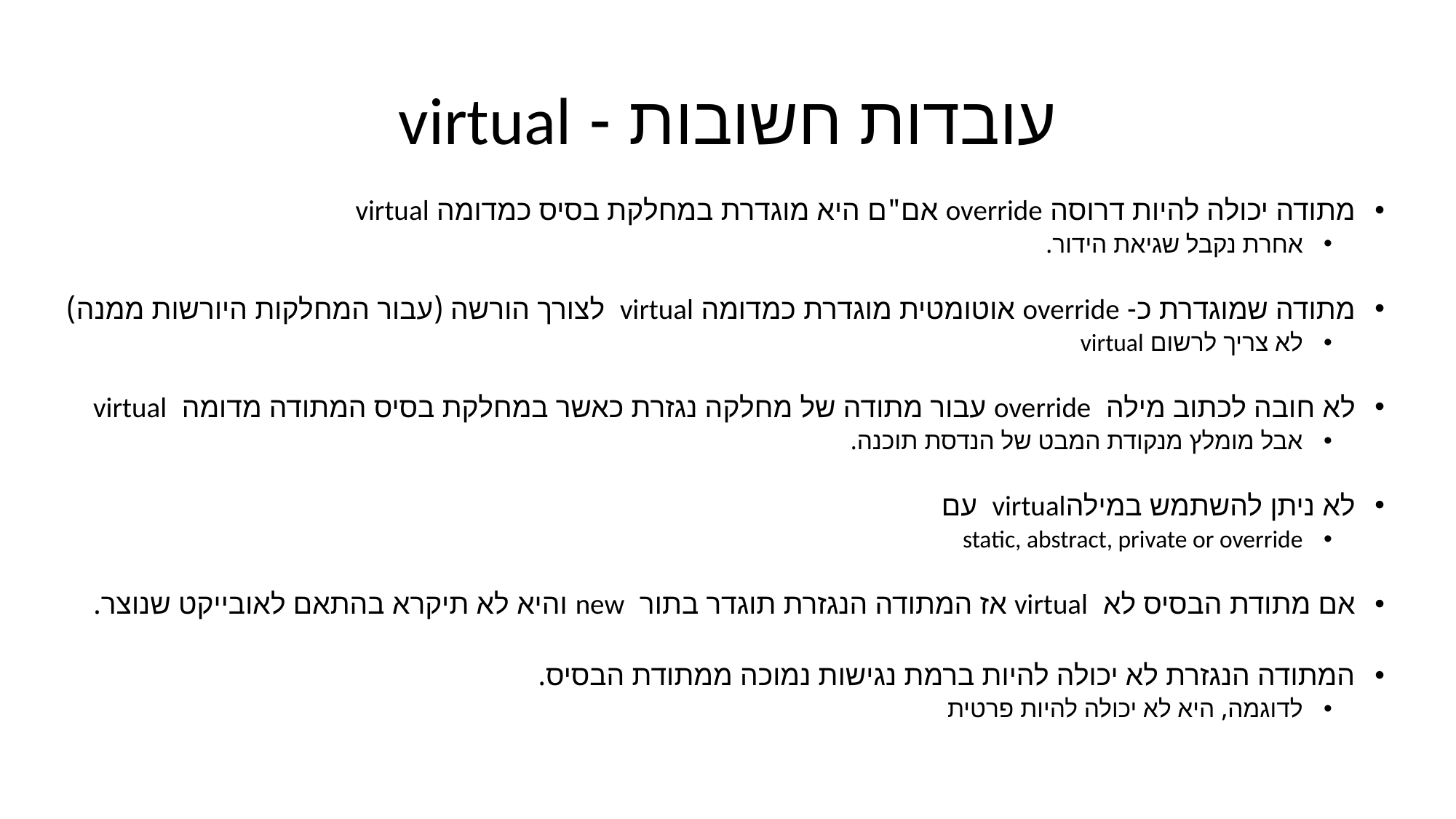

# עובדות חשובות - virtual
מתודה יכולה להיות דרוסה override אם"ם היא מוגדרת במחלקת בסיס כמדומה virtual
אחרת נקבל שגיאת הידור.
מתודה שמוגדרת כ- override אוטומטית מוגדרת כמדומה virtual  לצורך הורשה (עבור המחלקות היורשות ממנה)
לא צריך לרשום virtual
לא חובה לכתוב מילה  override עבור מתודה של מחלקה נגזרת כאשר במחלקת בסיס המתודה מדומה  virtual
אבל מומלץ מנקודת המבט של הנדסת תוכנה.
לא ניתן להשתמש במילהvirtual  עם
static, abstract, private or override
אם מתודת הבסיס לא  virtual אז המתודה הנגזרת תוגדר בתור  new והיא לא תיקרא בהתאם לאובייקט שנוצר.
המתודה הנגזרת לא יכולה להיות ברמת נגישות נמוכה ממתודת הבסיס.
לדוגמה, היא לא יכולה להיות פרטית